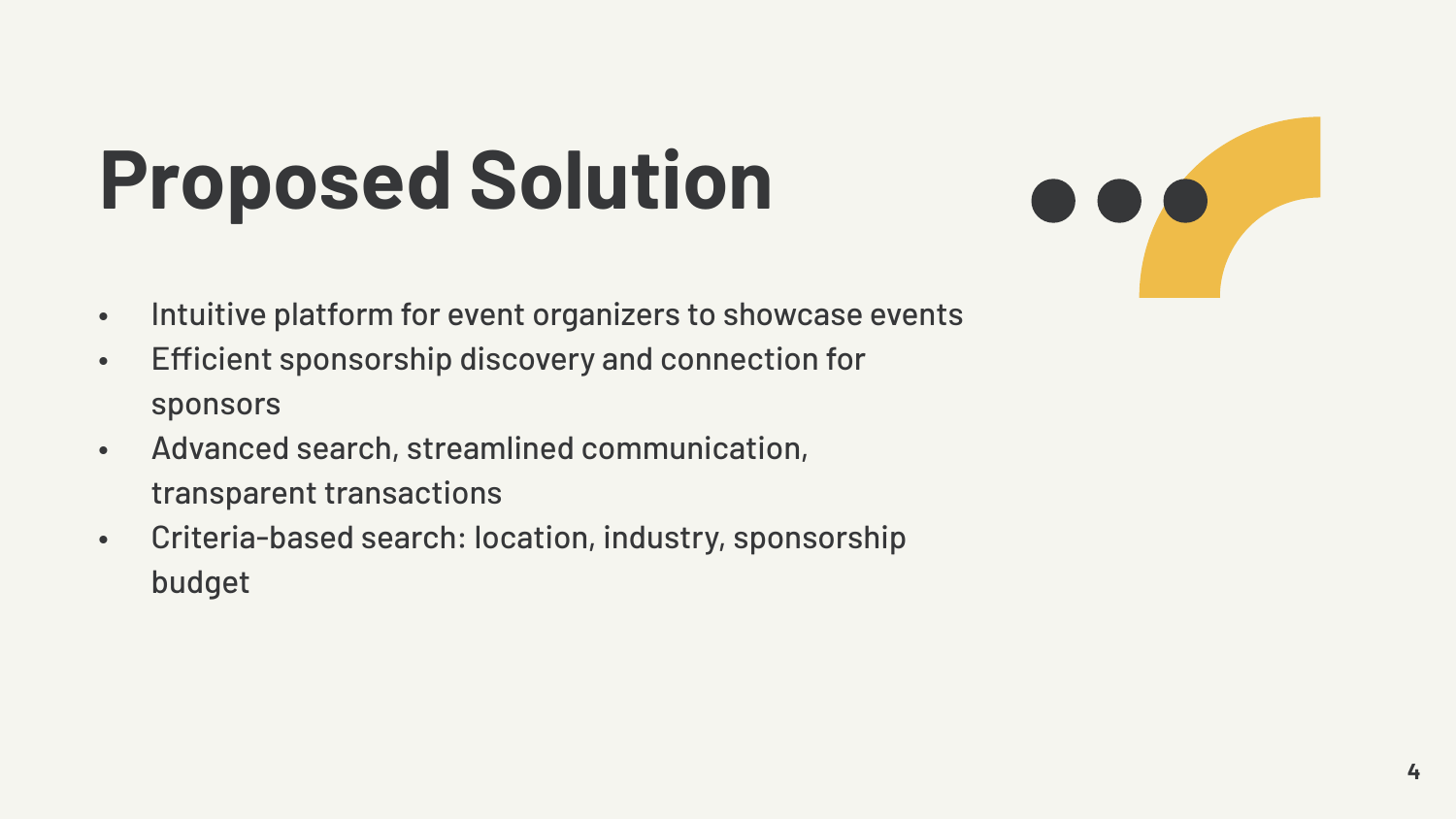

# Proposed Solution

Intuitive platform for event organizers to showcase events
Efficient sponsorship discovery and connection for sponsors
Advanced search, streamlined communication, transparent transactions
Criteria-based search: location, industry, sponsorship budget

4